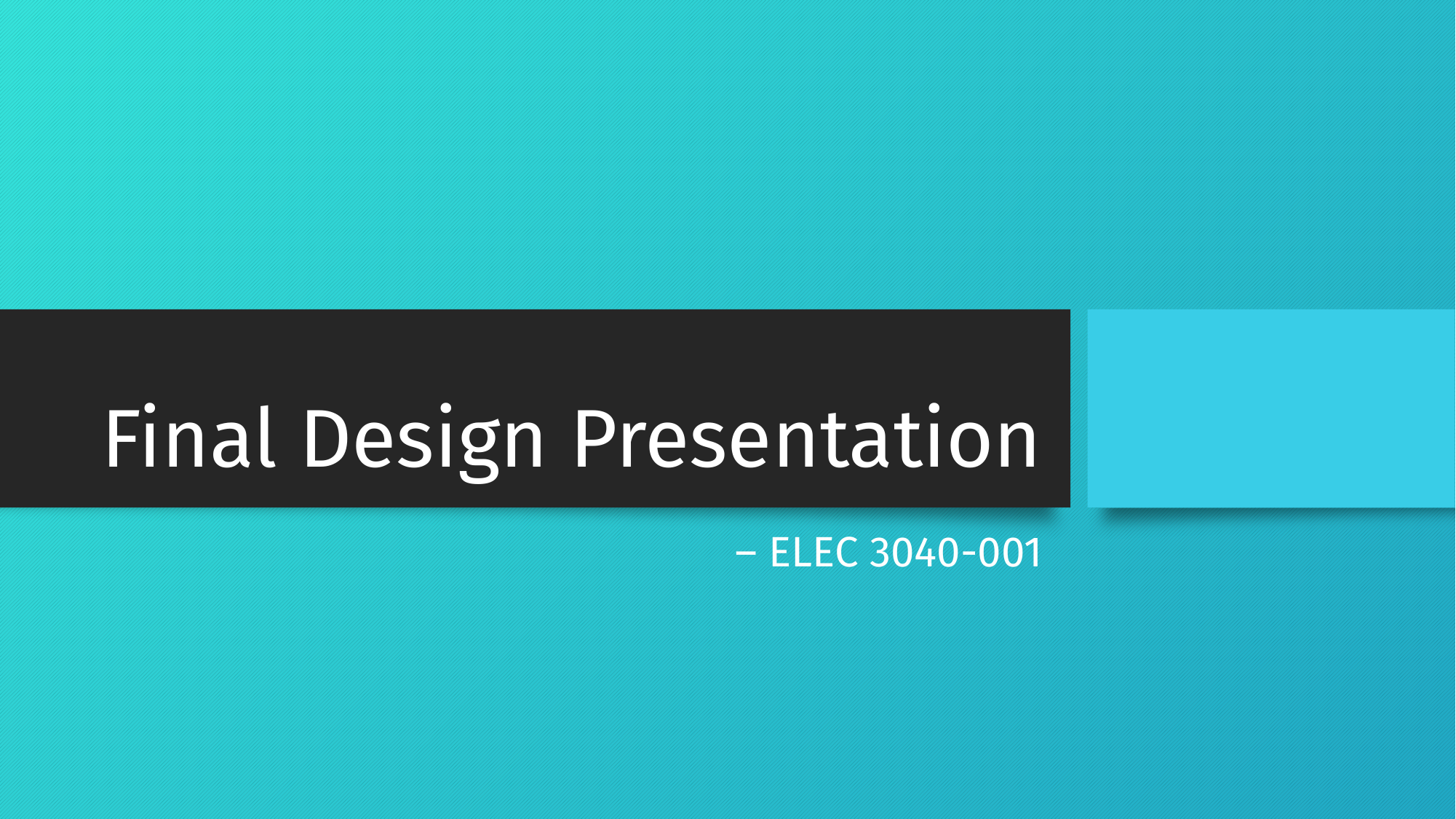

# Final Design Presentation
 – ELEC 3040-001